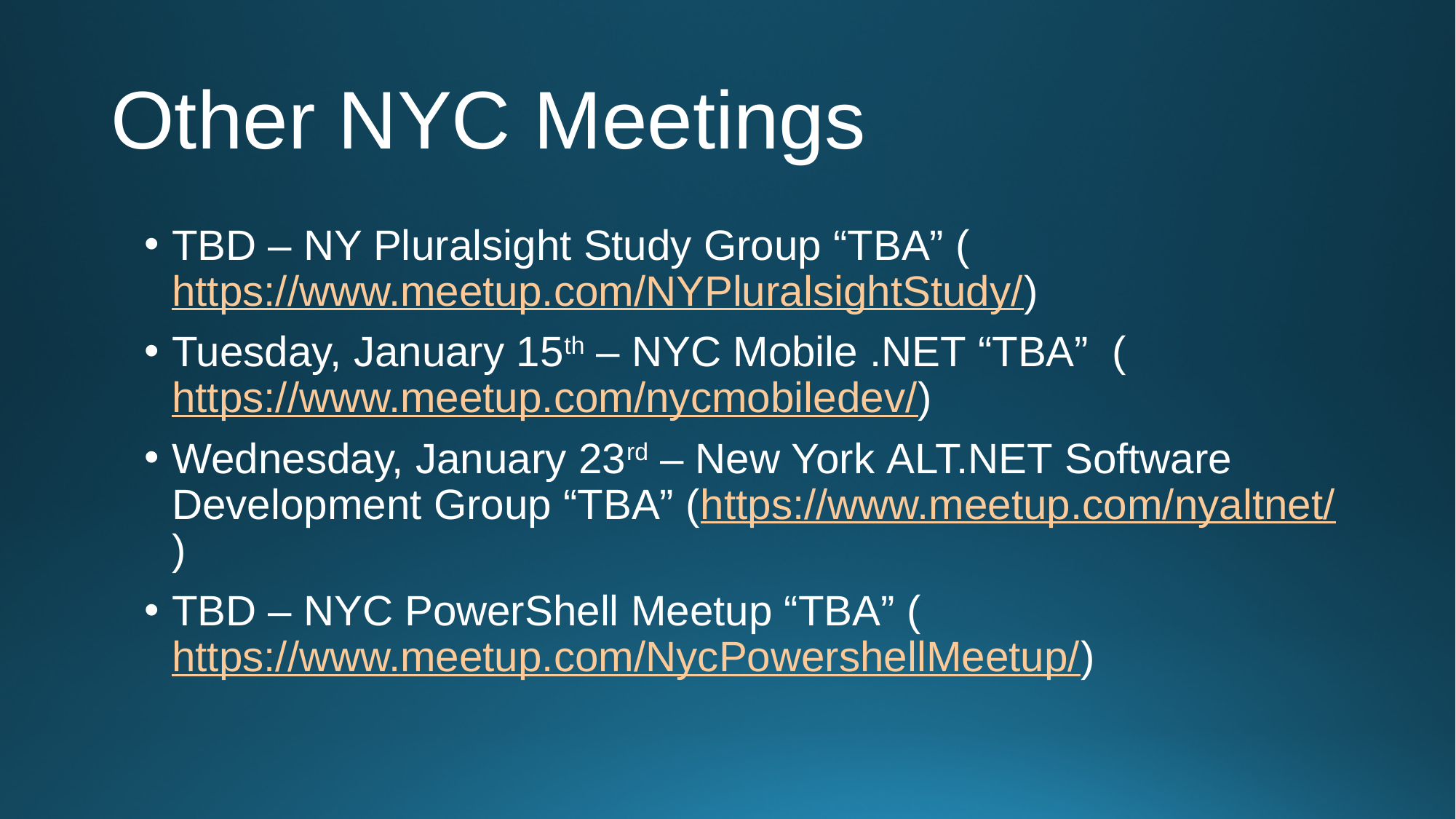

# Other NYC Meetings
TBD – NY Pluralsight Study Group “TBA” (https://www.meetup.com/NYPluralsightStudy/)
Tuesday, January 15th – NYC Mobile .NET “TBA”  (https://www.meetup.com/nycmobiledev/)
Wednesday, January 23rd – New York ALT.NET Software Development Group “TBA” (https://www.meetup.com/nyaltnet/)
TBD – NYC PowerShell Meetup “TBA” (https://www.meetup.com/NycPowershellMeetup/)